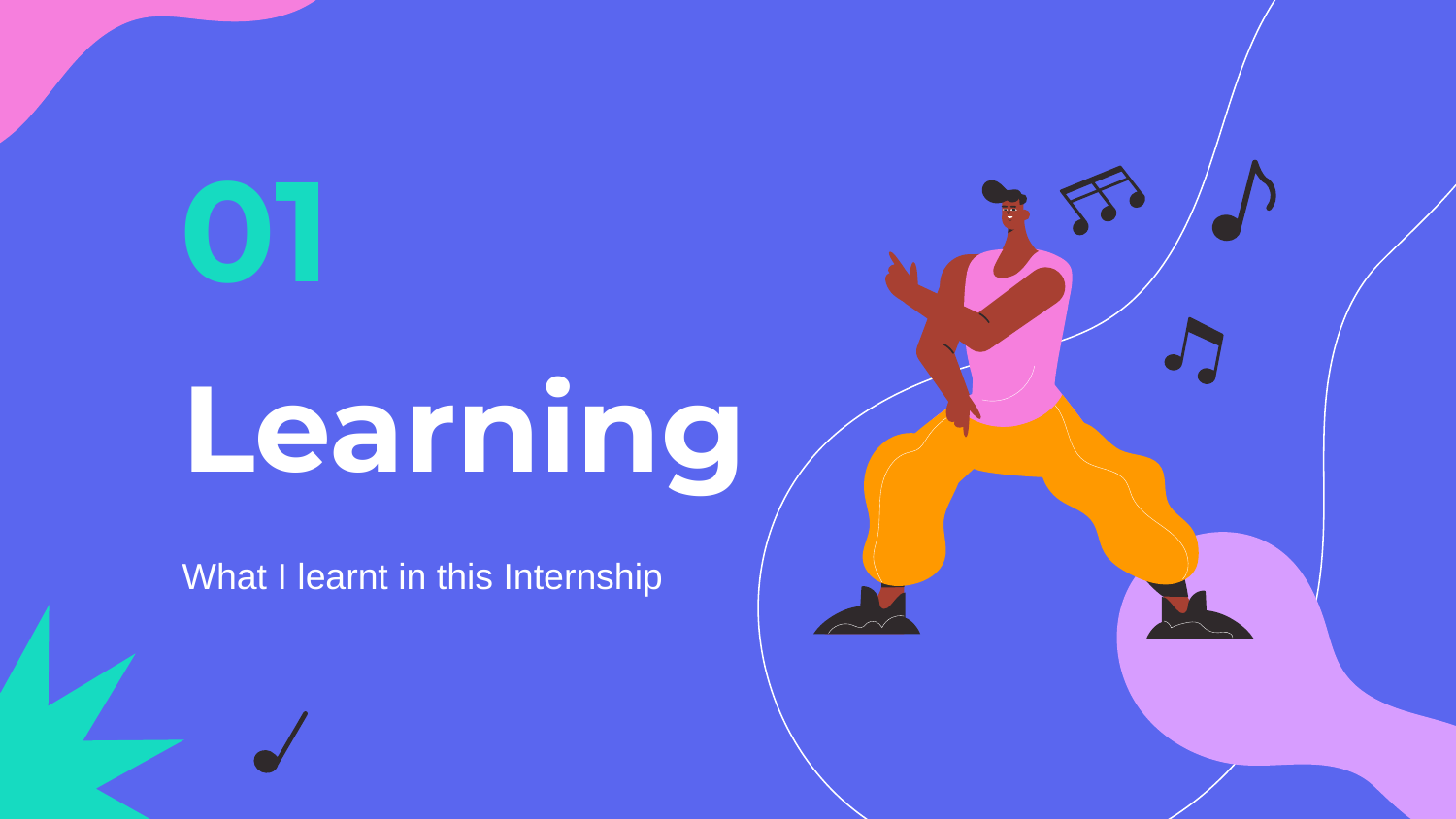

01

# Learning
What I learnt in this Internship